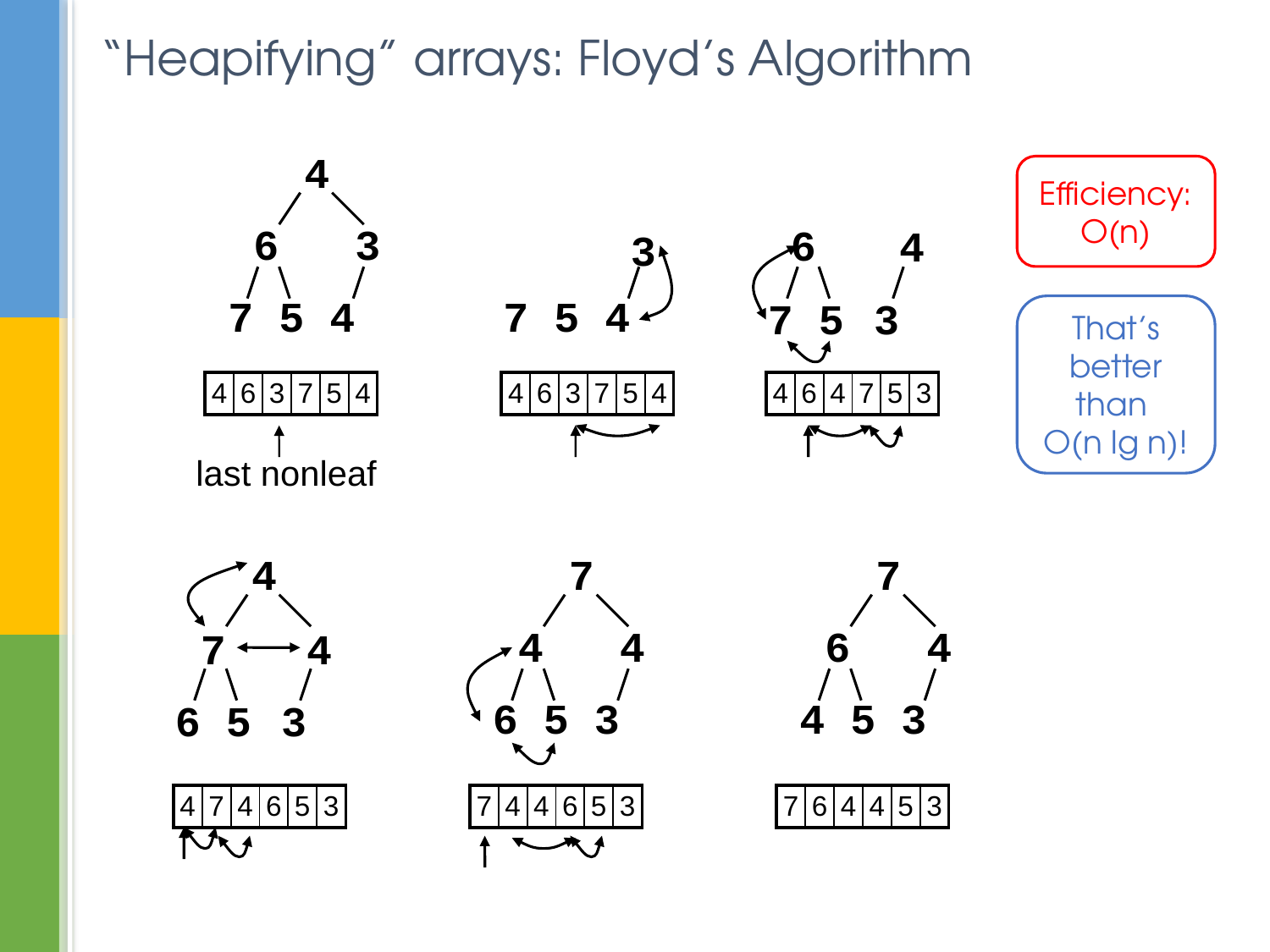

# “Heapifying” arrays: Floyd’s Algorithm
   4
 6   3
7 5 4

7 5 4
Efficiency:
O(n)

6

7 5
 4
3
3

That’s better than
O(n lg n)!

| 4 | 6 | 3 | 7 | 5 | 4 |
| --- | --- | --- | --- | --- | --- |
| 4 | 6 | 3 | 7 | 5 | 4 |
| --- | --- | --- | --- | --- | --- |
| 4 | 6 | 4 | 7 | 5 | 3 |
| --- | --- | --- | --- | --- | --- |

last nonleaf
   4
   7
 4   4
6 5 3
   7
 6   4
4 5 3

 7
6 5
 4
3

| 4 | 7 | 4 | 6 | 5 | 3 |
| --- | --- | --- | --- | --- | --- |
| 7 | 4 | 4 | 6 | 5 | 3 |
| --- | --- | --- | --- | --- | --- |
| 7 | 6 | 4 | 4 | 5 | 3 |
| --- | --- | --- | --- | --- | --- |